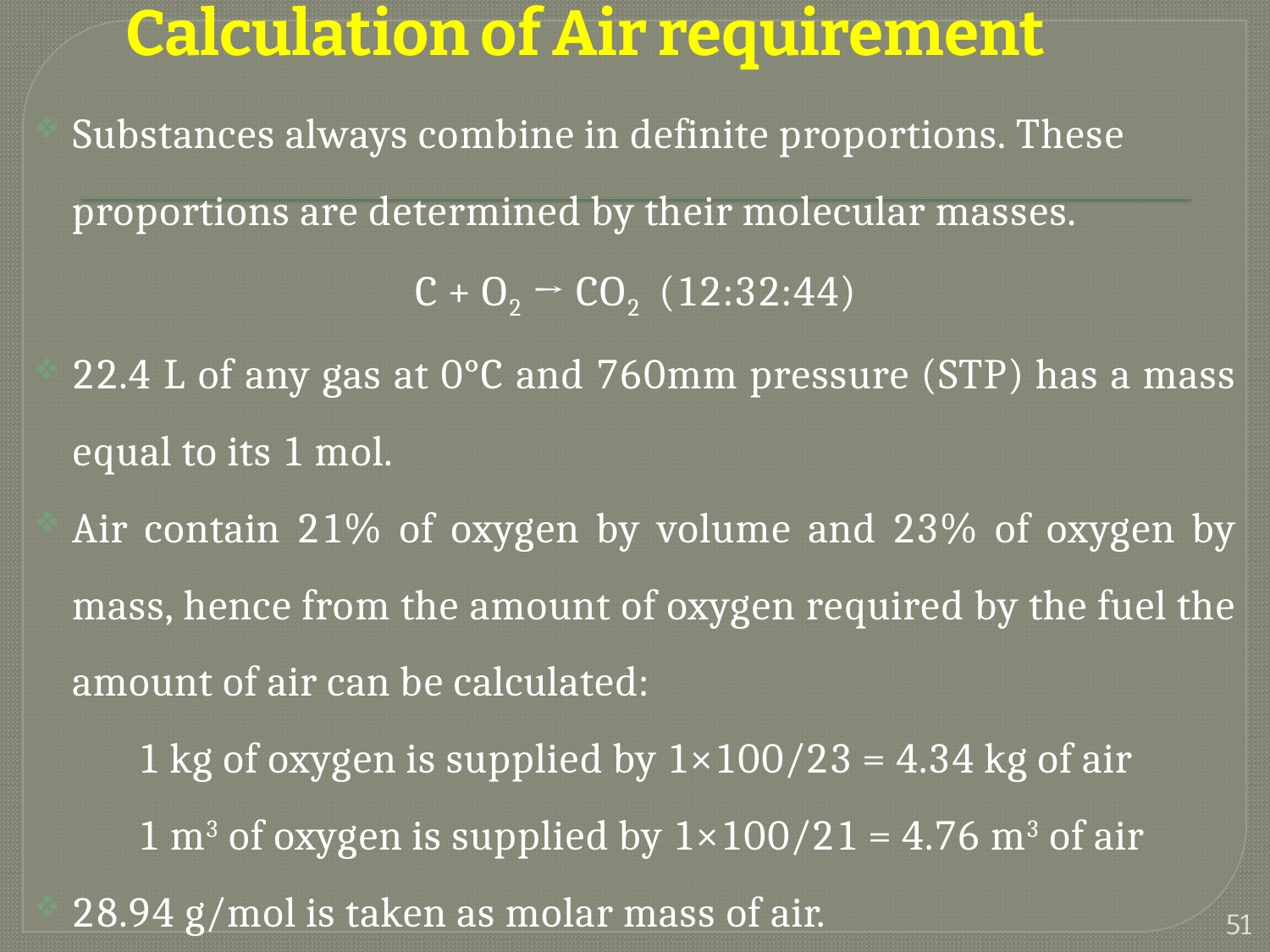

# Calculation of Air requirement
Substances always combine in definite proportions. These proportions are determined by their molecular masses.
C + O2 → CO2  (12:32:44)
22.4 L of any gas at 0°C and 760mm pressure (STP) has a mass equal to its 1 mol.
Air contain 21% of oxygen by volume and 23% of oxygen by mass, hence from the amount of oxygen required by the fuel the amount of air can be calculated:
	       1 kg of oxygen is supplied by 1×100/23 = 4.34 kg of air
	       1 m3 of oxygen is supplied by 1×100/21 = 4.76 m3 of air
28.94 g/mol is taken as molar mass of air.

51